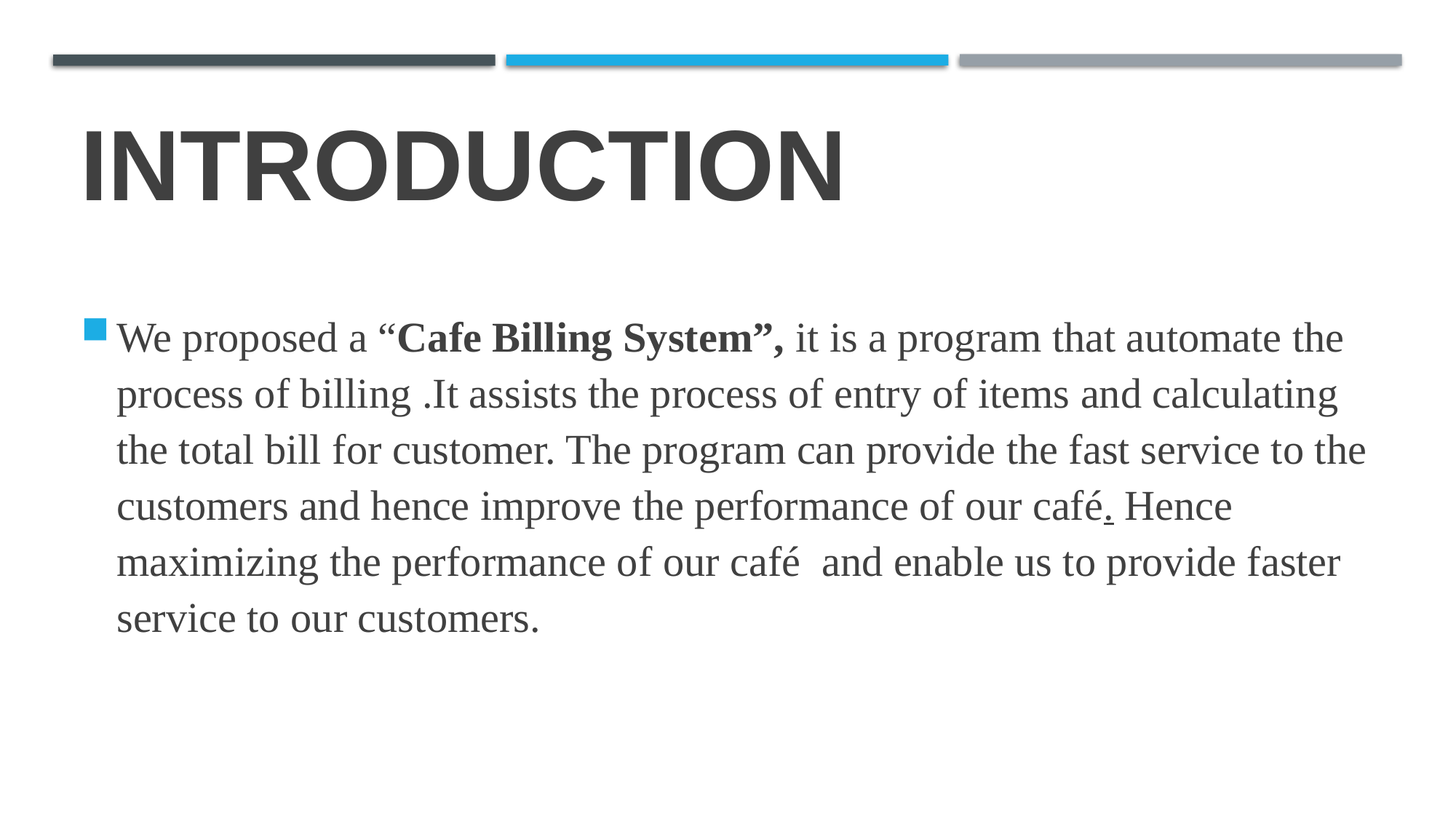

# INTRODUCTION
We proposed a “Cafe Billing System”, it is a program that automate the process of billing .It assists the process of entry of items and calculating the total bill for customer. The program can provide the fast service to the customers and hence improve the performance of our café. Hence maximizing the performance of our café  and enable us to provide faster service to our customers.